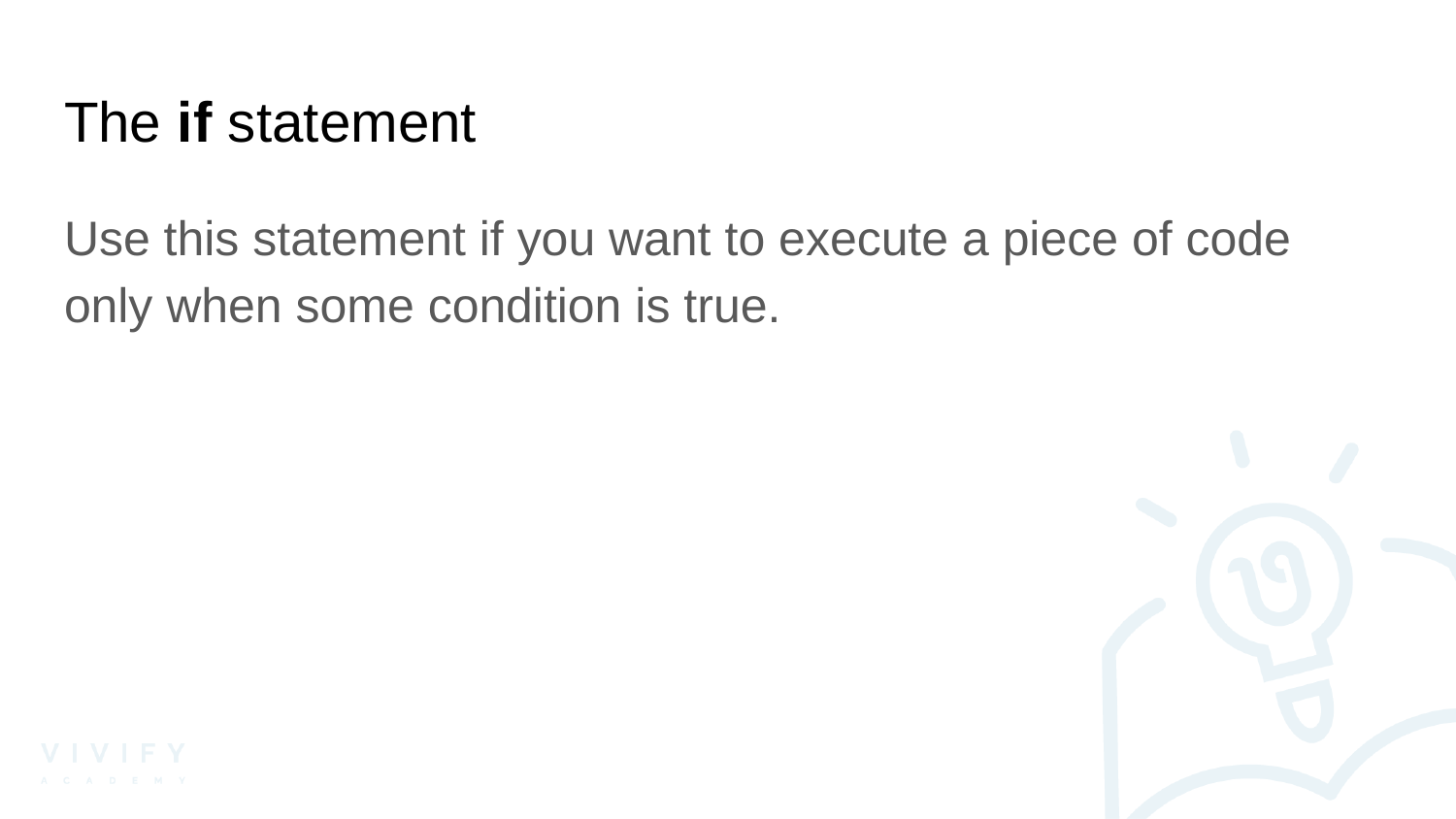

# The if statement
Use this statement if you want to execute a piece of code only when some condition is true.